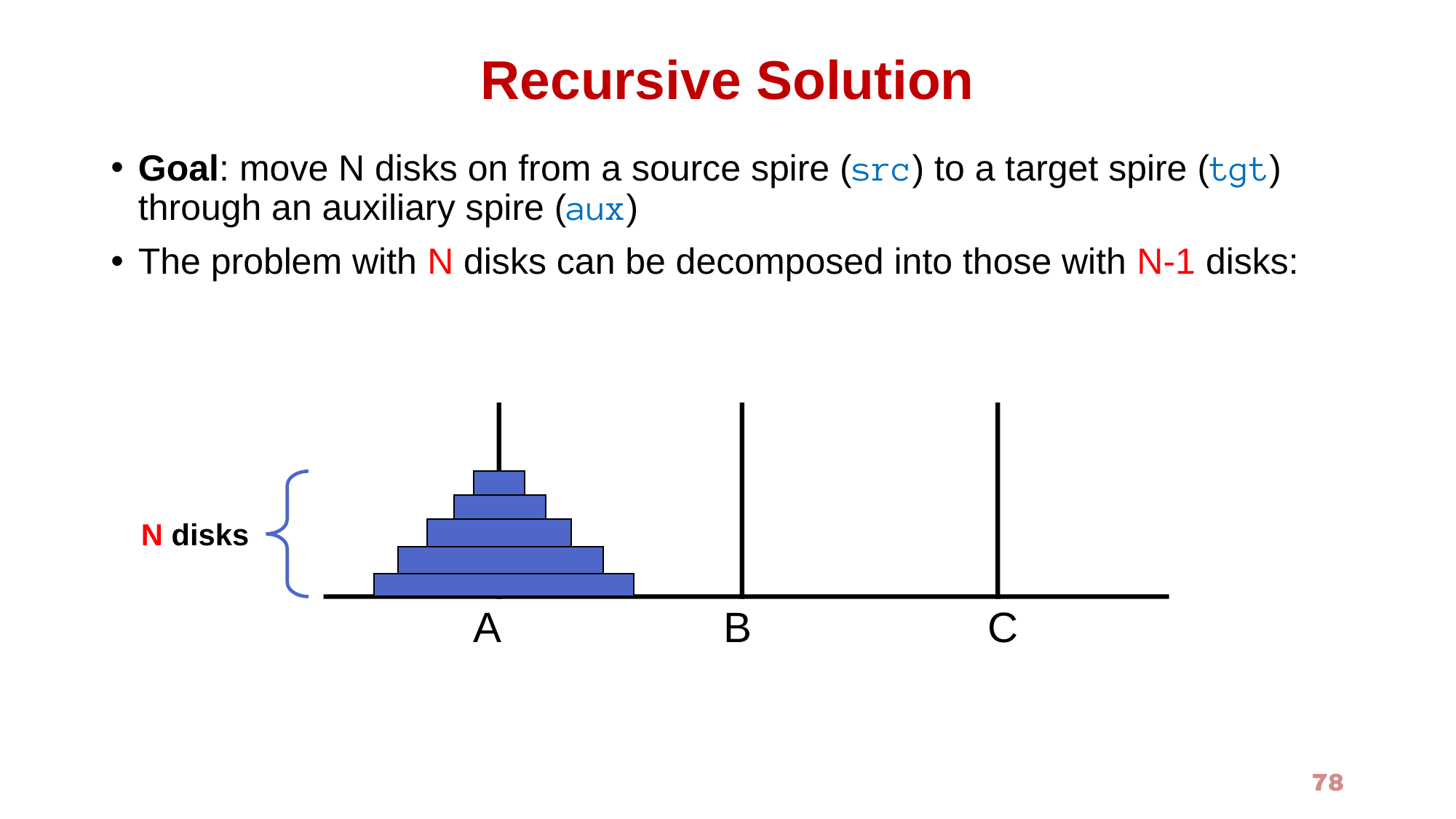

# Recursive Solution
Goal: move N disks on from a source spire (src) to a target spire (tgt) through an auxiliary spire (aux)
The problem with N disks can be decomposed into those with N-1 disks:

   A                   B                    C

N disks
78